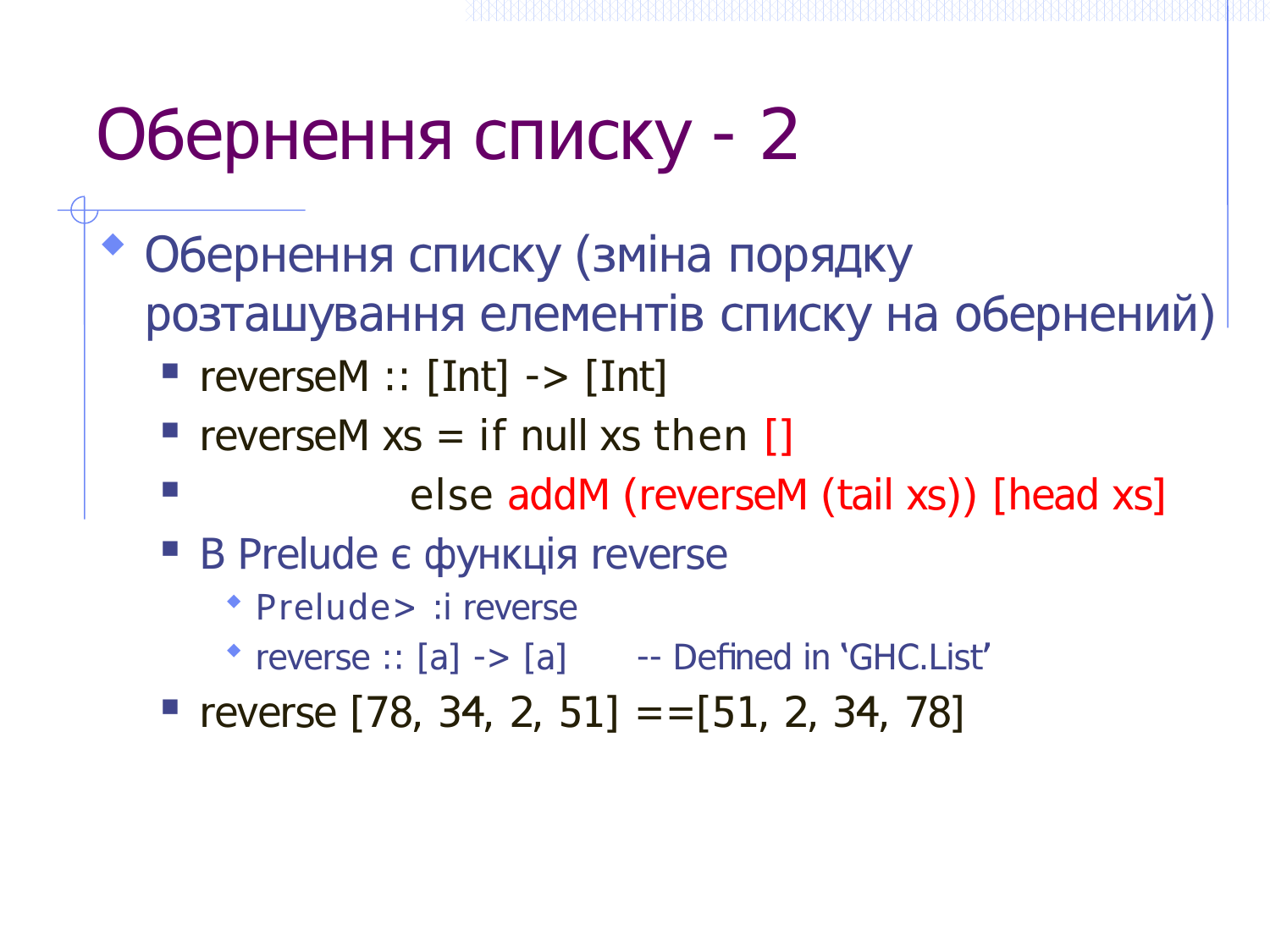

# Обернення списку - 2
Обернення списку (зміна порядку розташування елементів списку на обернений)
reverseM :: [Int] -> [Int]
reverseM xs = if null xs then []
                else addM (reverseM (tail xs)) [head xs]
В Prelude є функція reverse
Prelude> :i reverse
reverse :: [a] -> [a] 	-- Defined in ‘GHC.List’
reverse [78, 34, 2, 51] ==[51, 2, 34, 78]